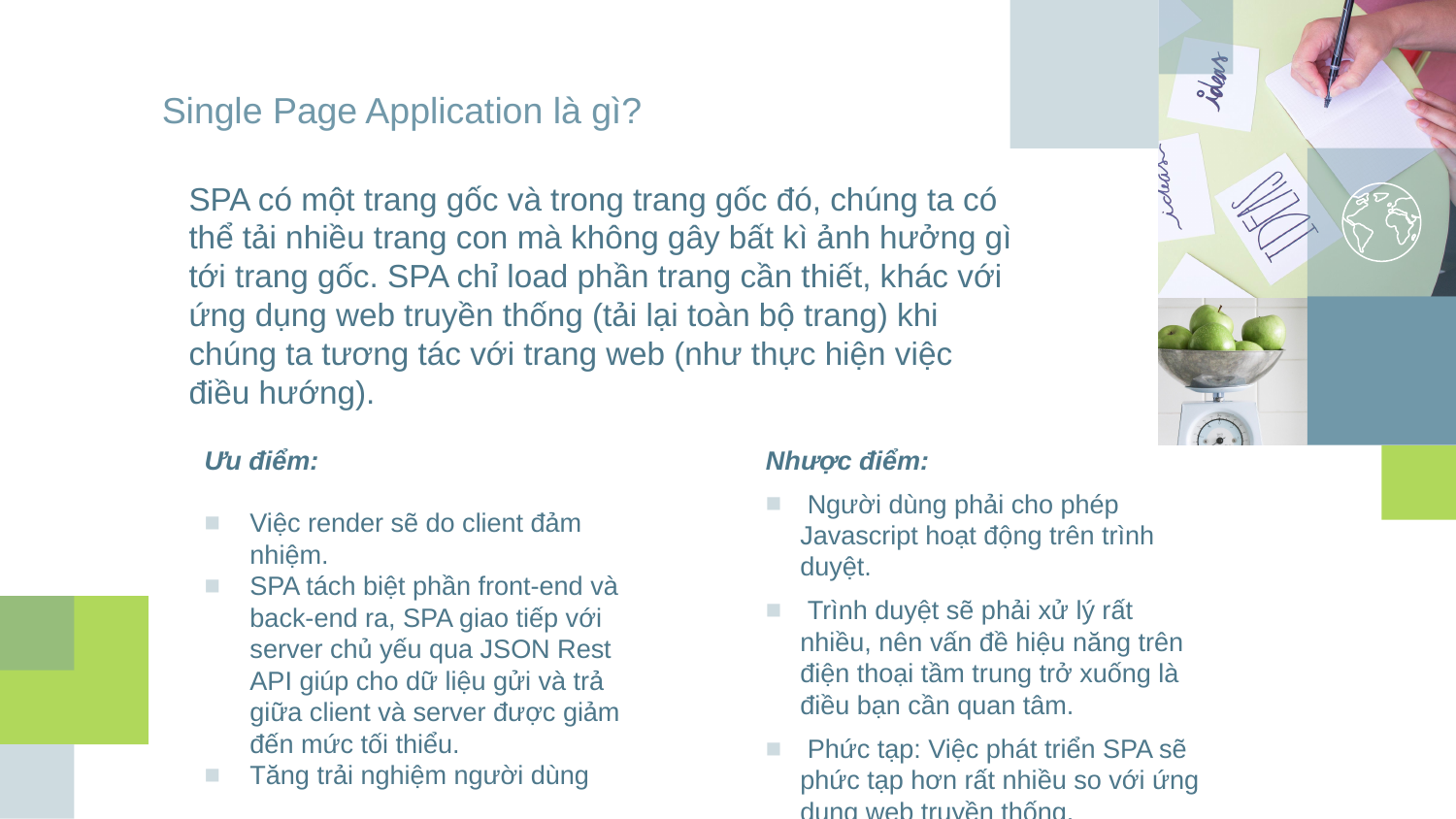

Single Page Application là gì?
SPA có một trang gốc và trong trang gốc đó, chúng ta có thể tải nhiều trang con mà không gây bất kì ảnh hưởng gì tới trang gốc. SPA chỉ load phần trang cần thiết, khác với ứng dụng web truyền thống (tải lại toàn bộ trang) khi chúng ta tương tác với trang web (như thực hiện việc điều hướng).
Nhược điểm:
 Người dùng phải cho phép Javascript hoạt động trên trình duyệt.
 Trình duyệt sẽ phải xử lý rất nhiều, nên vấn đề hiệu năng trên điện thoại tầm trung trở xuống là điều bạn cần quan tâm.
 Phức tạp: Việc phát triển SPA sẽ phức tạp hơn rất nhiều so với ứng dụng web truyền thống.
Ưu điểm:

Việc render sẽ do client đảm nhiệm.
SPA tách biệt phần front-end và back-end ra, SPA giao tiếp với server chủ yếu qua JSON Rest API giúp cho dữ liệu gửi và trả giữa client và server được giảm đến mức tối thiểu.
Tăng trải nghiệm người dùng